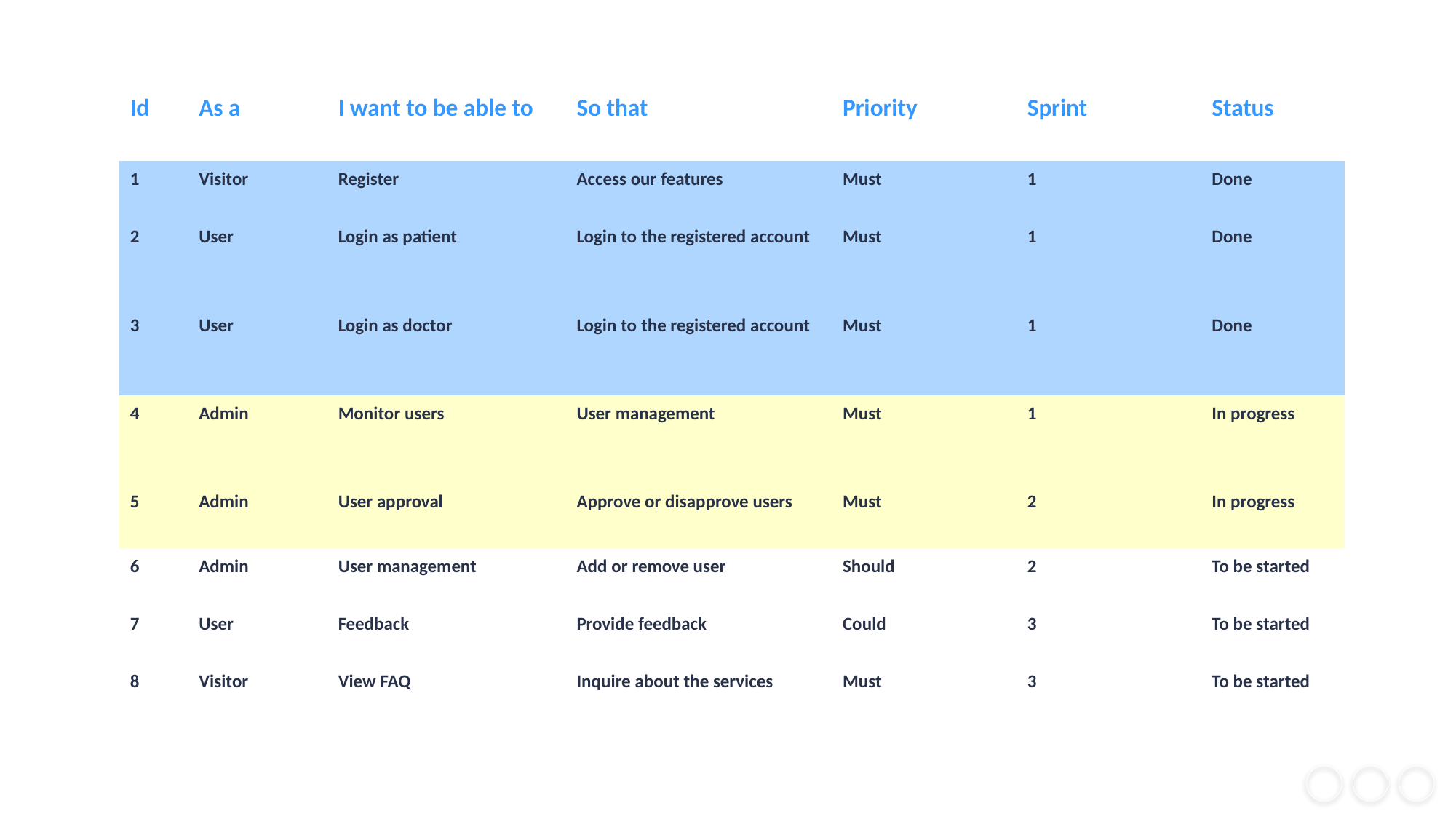

| Id | As a | I want to be able to | So that | Priority | Sprint | Status |
| --- | --- | --- | --- | --- | --- | --- |
| 1 | Visitor | Register | Access our features | Must | 1 | Done |
| 2 | User | Login as patient | Login to the registered account | Must | 1 | Done |
| 3 | User | Login as doctor | Login to the registered account | Must | 1 | Done |
| 4 | Admin | Monitor users | User management | Must | 1 | In progress |
| 5 | Admin | User approval | Approve or disapprove users | Must | 2 | In progress |
| 6 | Admin | User management | Add or remove user | Should | 2 | To be started |
| 7 | User | Feedback | Provide feedback | Could | 3 | To be started |
| 8 | Visitor | View FAQ | Inquire about the services | Must | 3 | To be started |